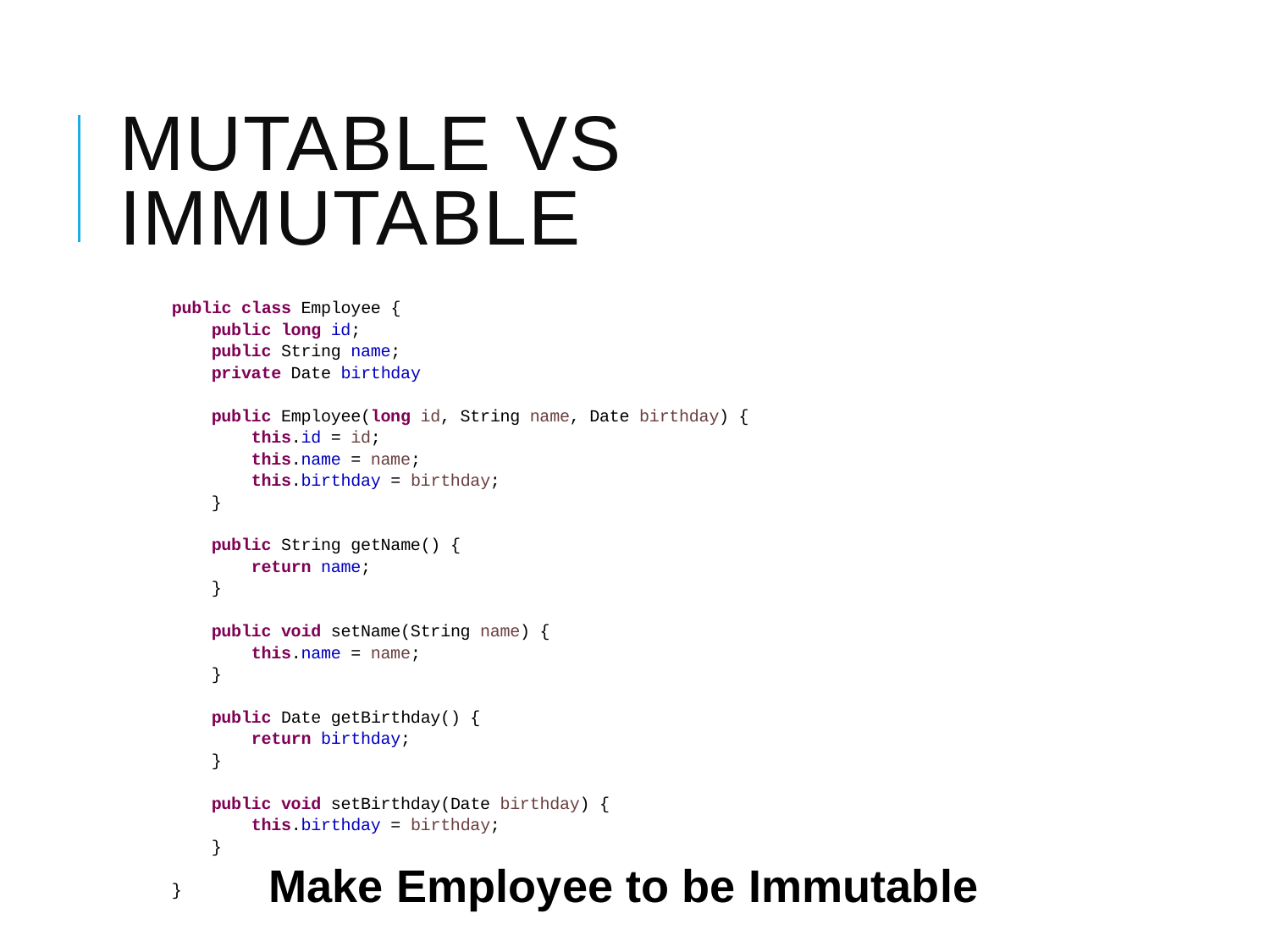

# Mutable vs Immutable
public class Employee {
    public long id;
    public String name;
    private Date birthday

    public Employee(long id, String name, Date birthday) {
        this.id = id;
        this.name = name;
        this.birthday = birthday;
    }

    public String getName() {
        return name;
    }

    public void setName(String name) {
        this.name = name;
    }

    public Date getBirthday() {
        return birthday;
    }

    public void setBirthday(Date birthday) {
        this.birthday = birthday;
    }

}

Make Employee to be Immutable